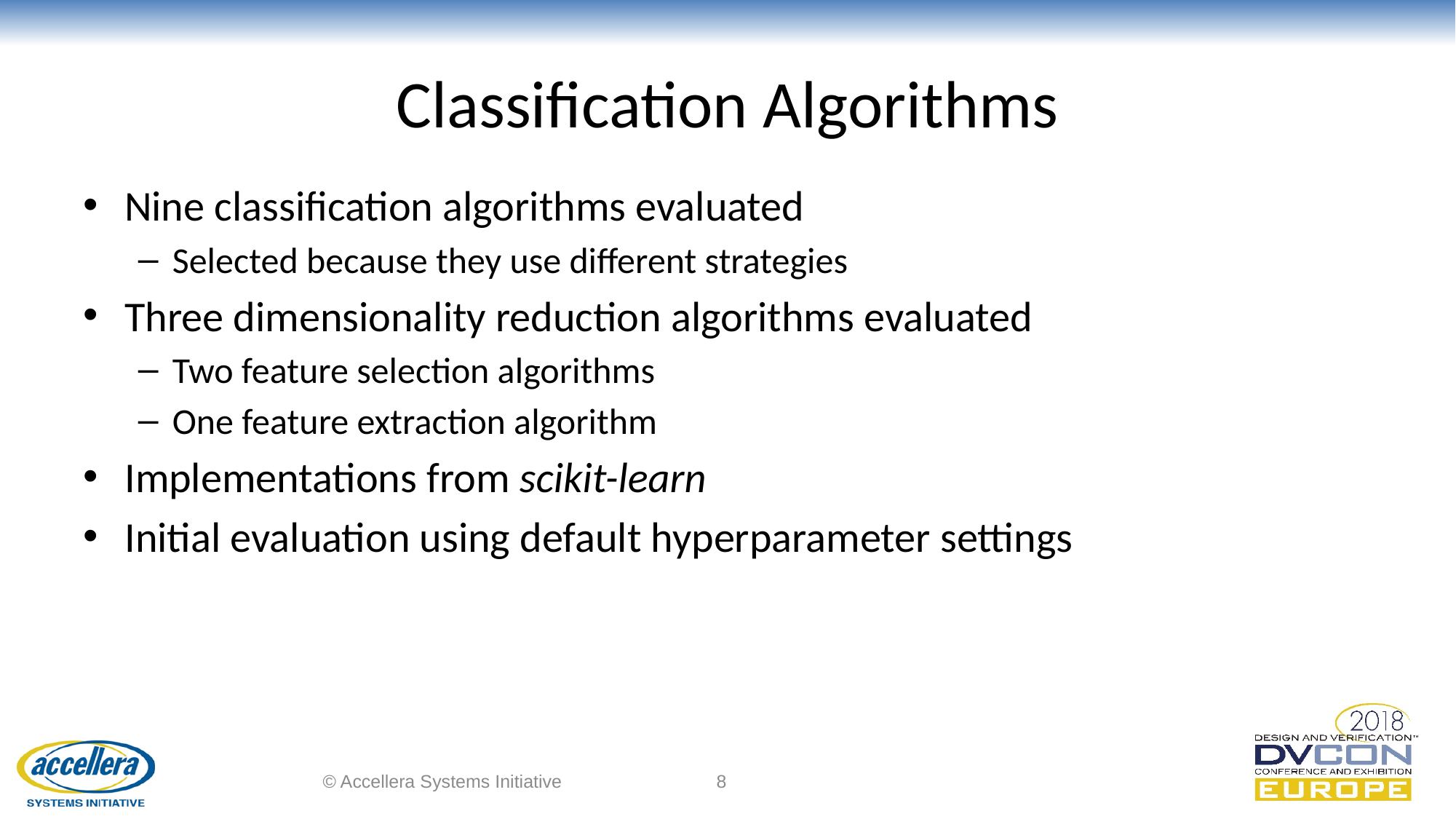

# Classification Algorithms
Nine classification algorithms evaluated
Selected because they use different strategies
Three dimensionality reduction algorithms evaluated
Two feature selection algorithms
One feature extraction algorithm
Implementations from scikit-learn
Initial evaluation using default hyperparameter settings
© Accellera Systems Initiative
8